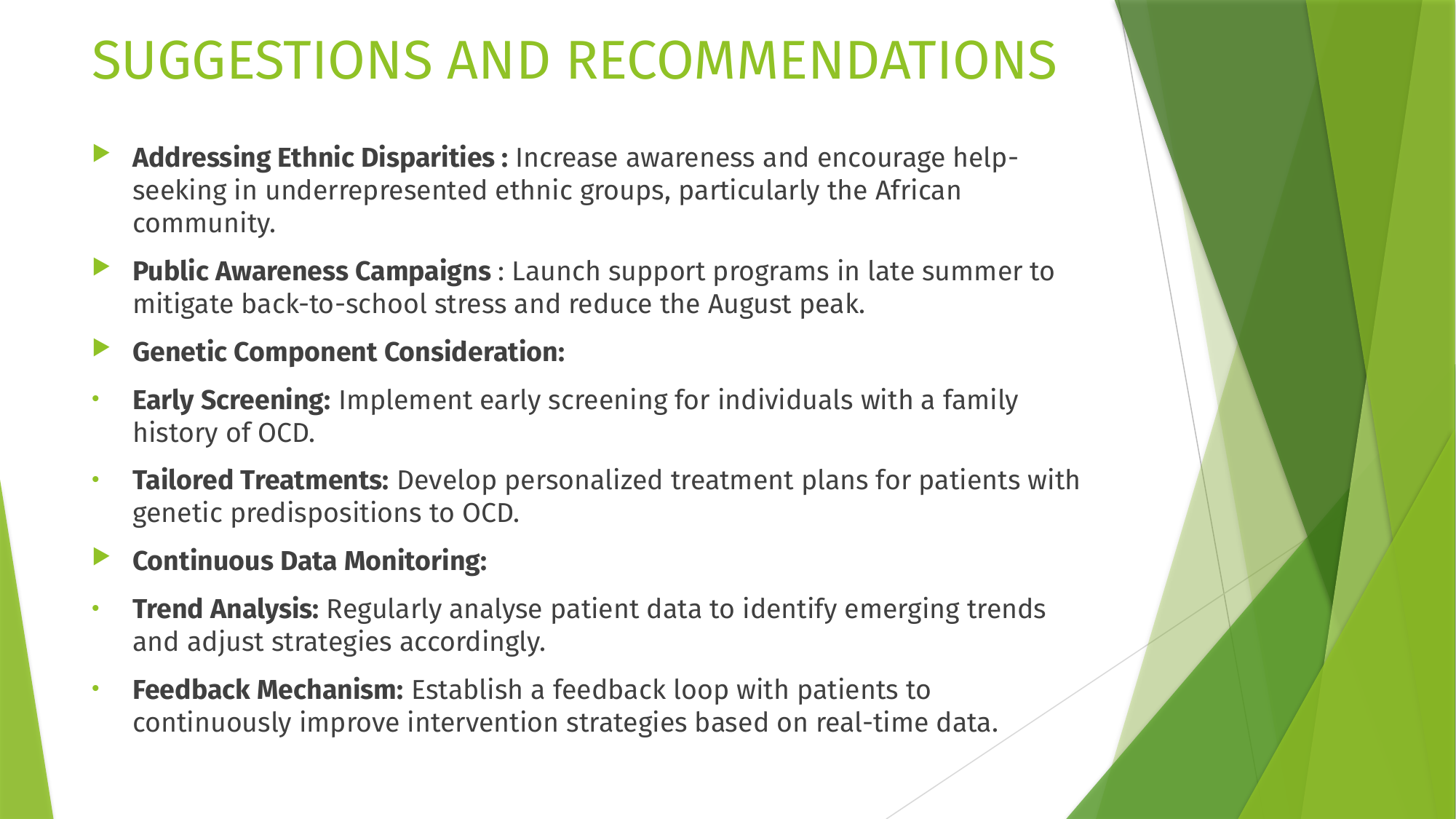

# SUGGESTIONS AND RECOMMENDATIONS
Addressing Ethnic Disparities : Increase awareness and encourage help-seeking in underrepresented ethnic groups, particularly the African community.
Public Awareness Campaigns : Launch support programs in late summer to mitigate back-to-school stress and reduce the August peak.
Genetic Component Consideration:
Early Screening: Implement early screening for individuals with a family history of OCD.
Tailored Treatments: Develop personalized treatment plans for patients with genetic predispositions to OCD.
Continuous Data Monitoring:
Trend Analysis: Regularly analyse patient data to identify emerging trends and adjust strategies accordingly.
Feedback Mechanism: Establish a feedback loop with patients to continuously improve intervention strategies based on real-time data.